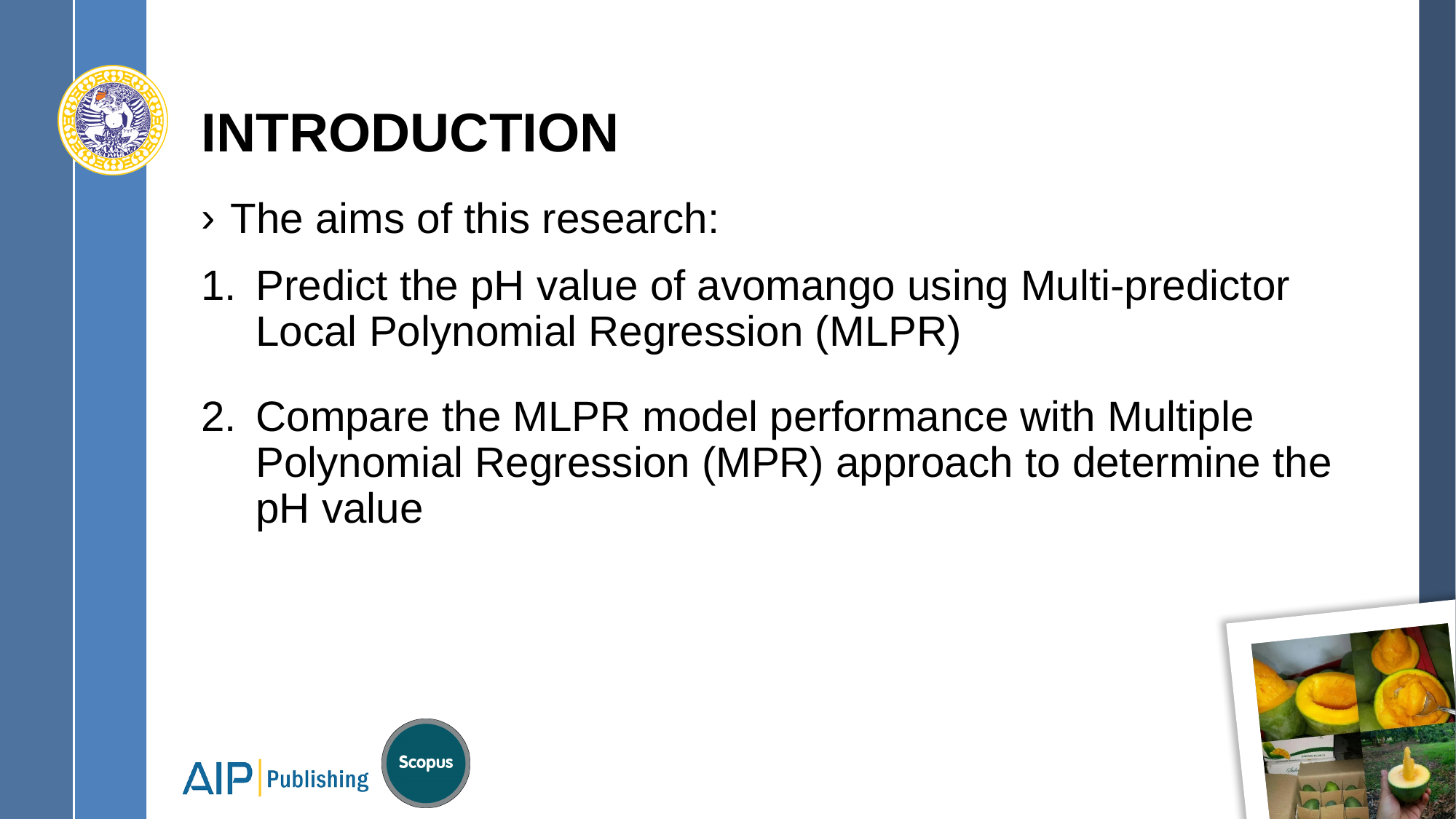

# INTRODUCTION
The aims of this research:
Predict the pH value of avomango using Multi-predictor Local Polynomial Regression (MLPR)
Compare the MLPR model performance with Multiple Polynomial Regression (MPR) approach to determine the pH value